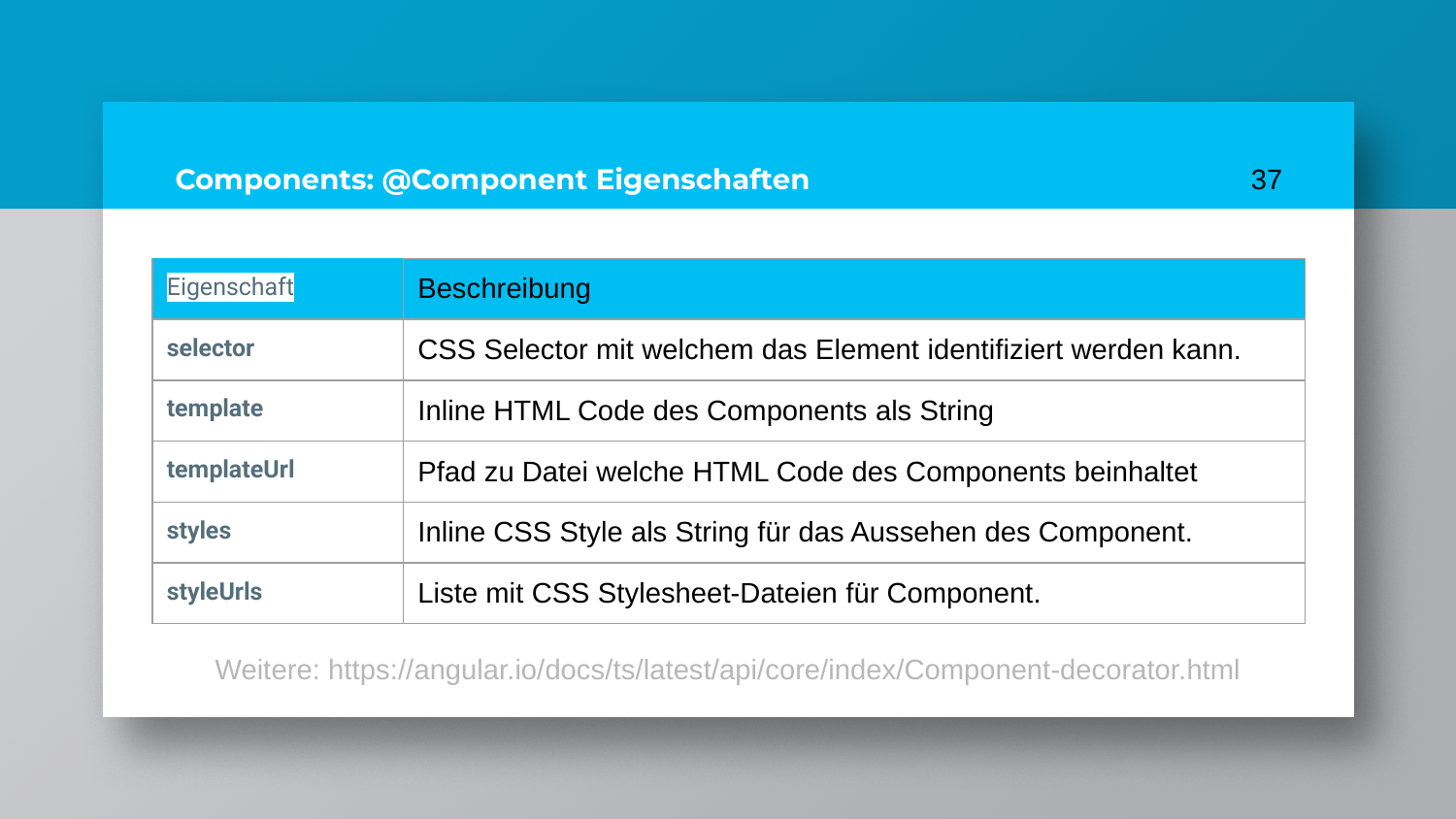

# Components: @Component Eigenschaften
37
| Eigenschaft | Beschreibung |
| --- | --- |
| selector | CSS Selector mit welchem das Element identifiziert werden kann. |
| template | Inline HTML Code des Components als String |
| templateUrl | Pfad zu Datei welche HTML Code des Components beinhaltet |
| styles | Inline CSS Style als String für das Aussehen des Component. |
| styleUrls | Liste mit CSS Stylesheet-Dateien für Component. |
Weitere: https://angular.io/docs/ts/latest/api/core/index/Component-decorator.html